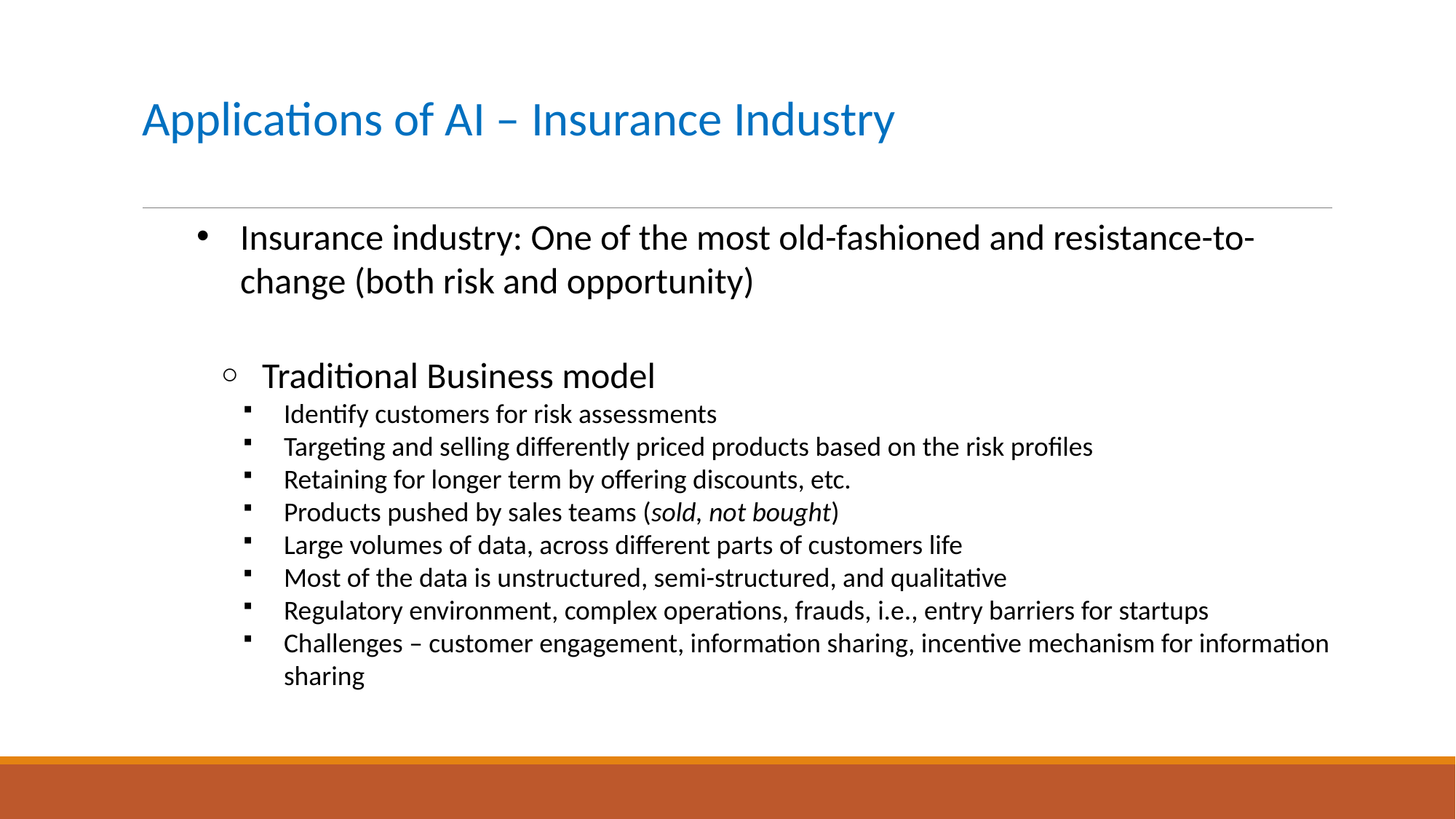

# Applications of AI – Insurance Industry
Insurance industry: One of the most old-fashioned and resistance-to-change (both risk and opportunity)

Traditional Business model
Identify customers for risk assessments
Targeting and selling differently priced products based on the risk profiles
Retaining for longer term by offering discounts, etc.
Products pushed by sales teams (sold, not bought)
Large volumes of data, across different parts of customers life
Most of the data is unstructured, semi-structured, and qualitative
Regulatory environment, complex operations, frauds, i.e., entry barriers for startups
Challenges – customer engagement, information sharing, incentive mechanism for information sharing